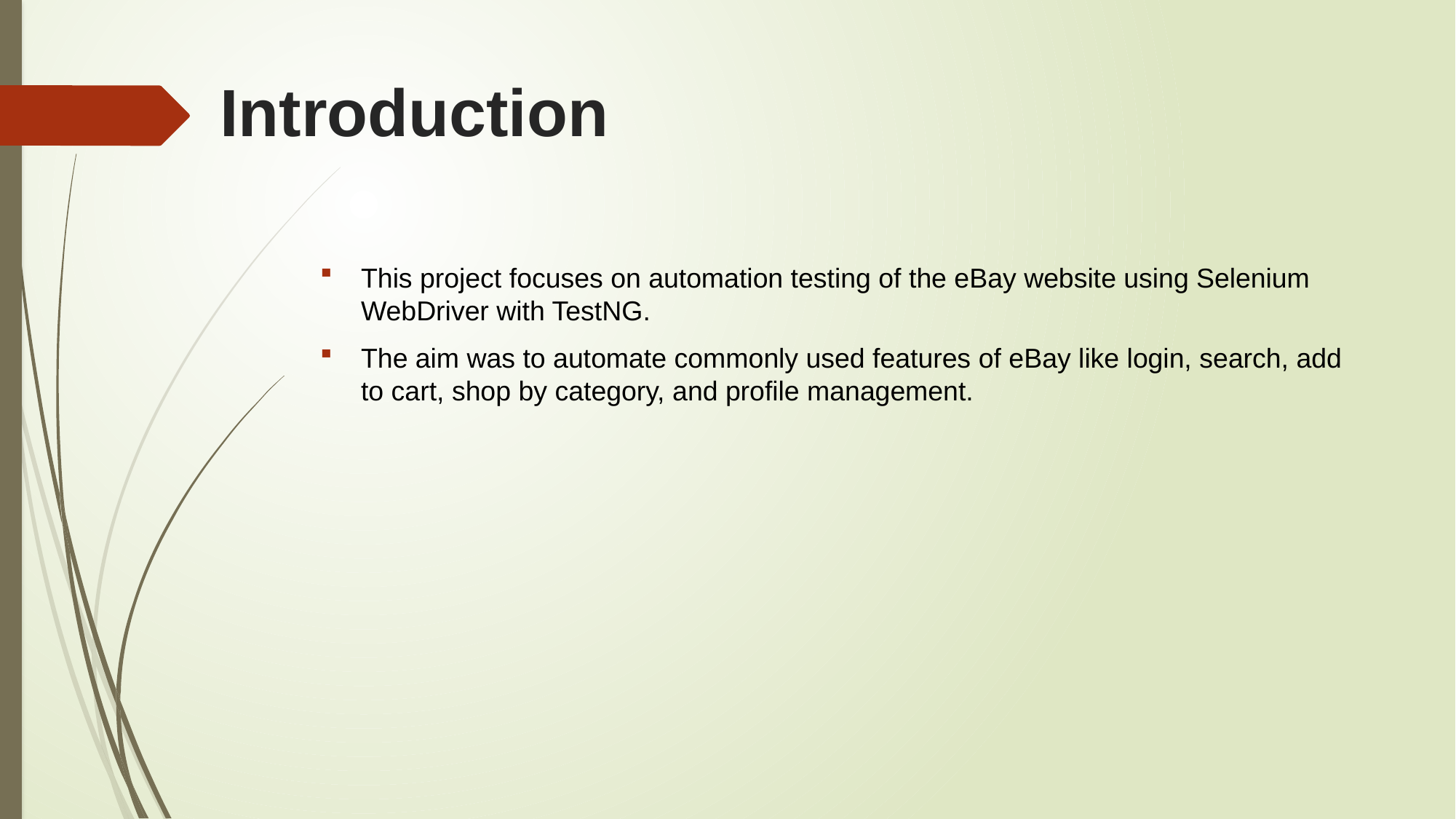

# Introduction
This project focuses on automation testing of the eBay website using Selenium WebDriver with TestNG.
The aim was to automate commonly used features of eBay like login, search, add to cart, shop by category, and profile management.